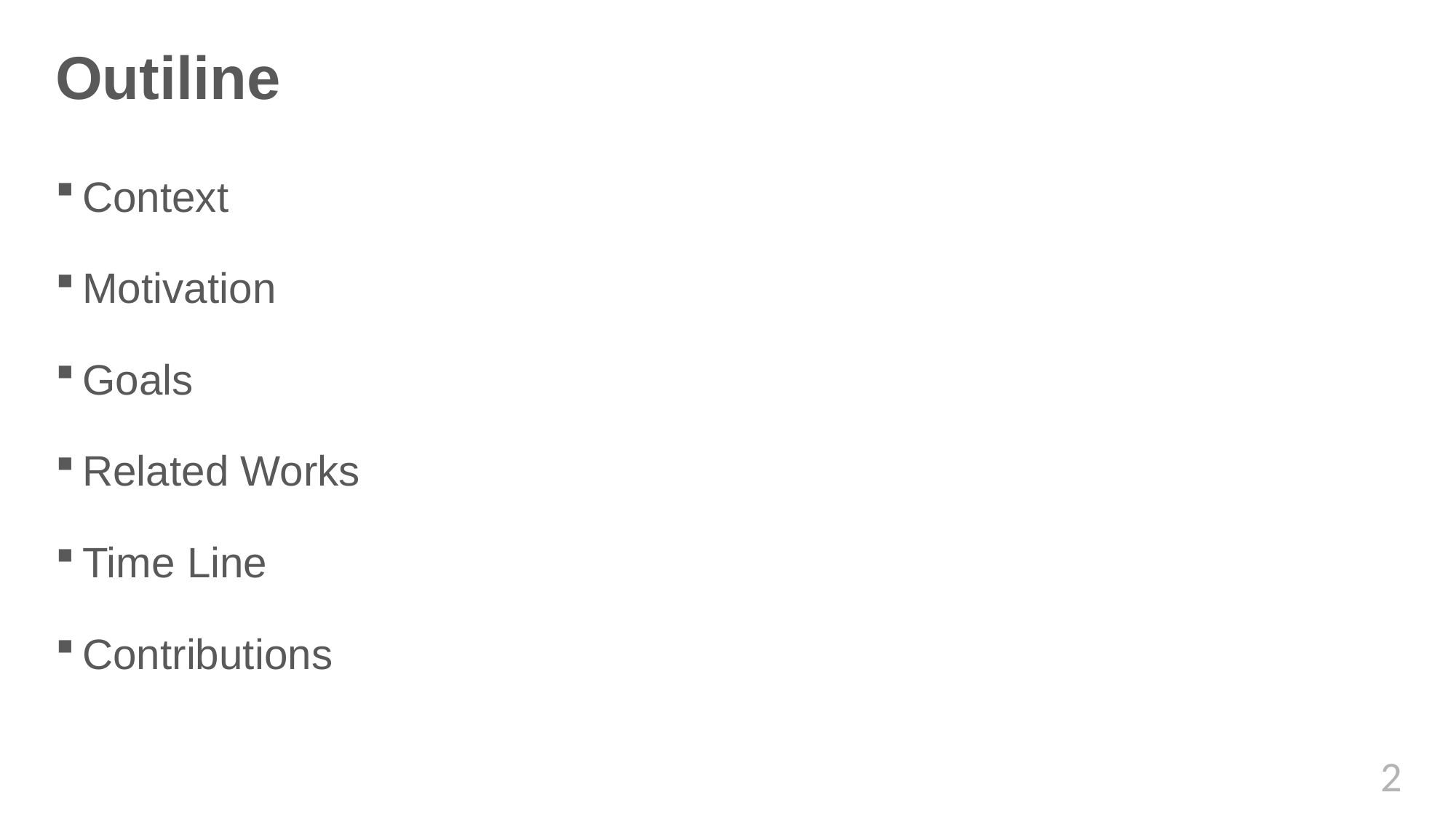

# Outiline
Context
Motivation
Goals
Related Works
Time Line
Contributions
2